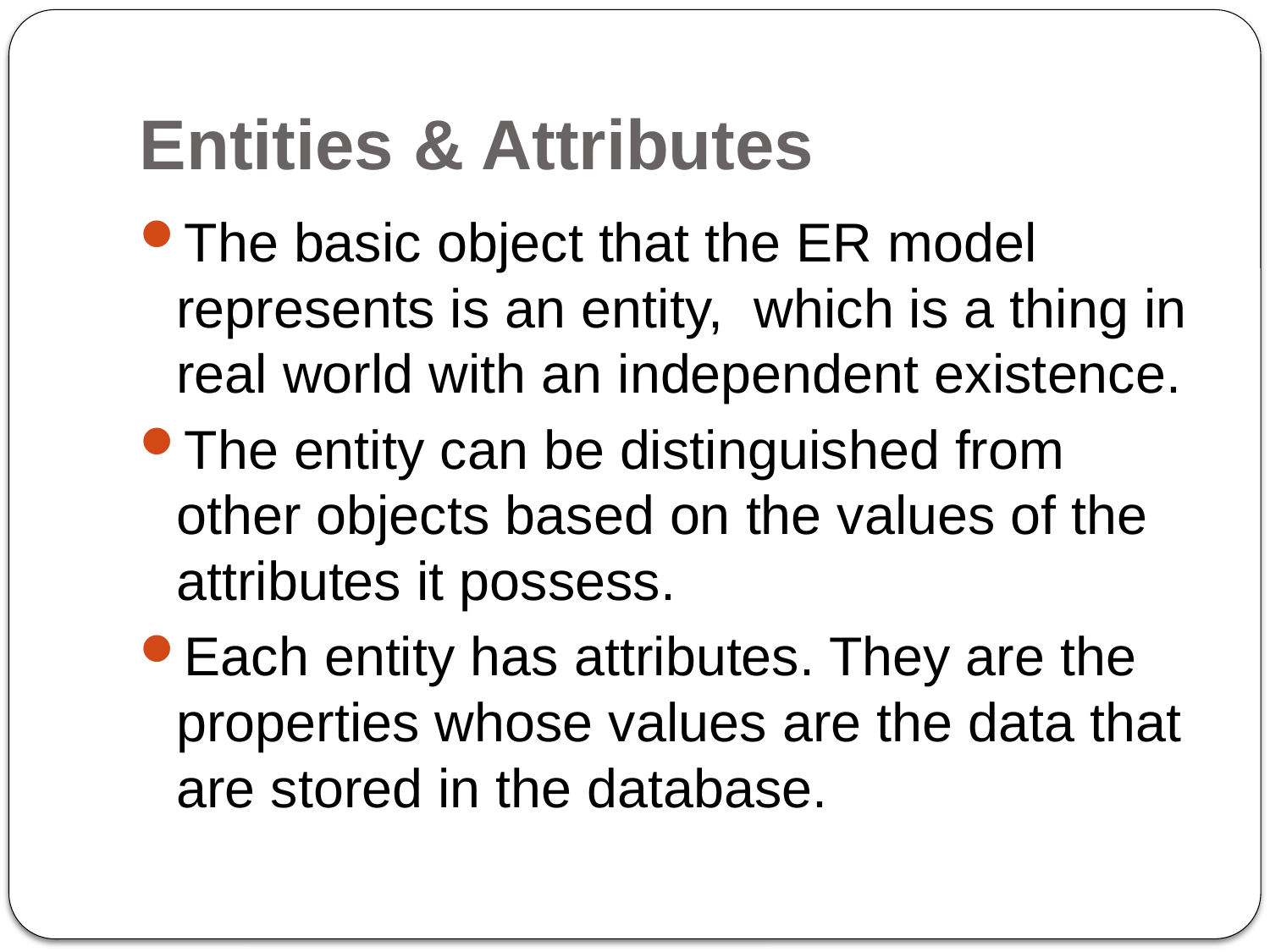

# Entities & Attributes
The basic object that the ER model represents is an entity,  which is a thing in real world with an independent existence.
The entity can be distinguished from other objects based on the values of the attributes it possess.
Each entity has attributes. They are the properties whose values are the data that are stored in the database.